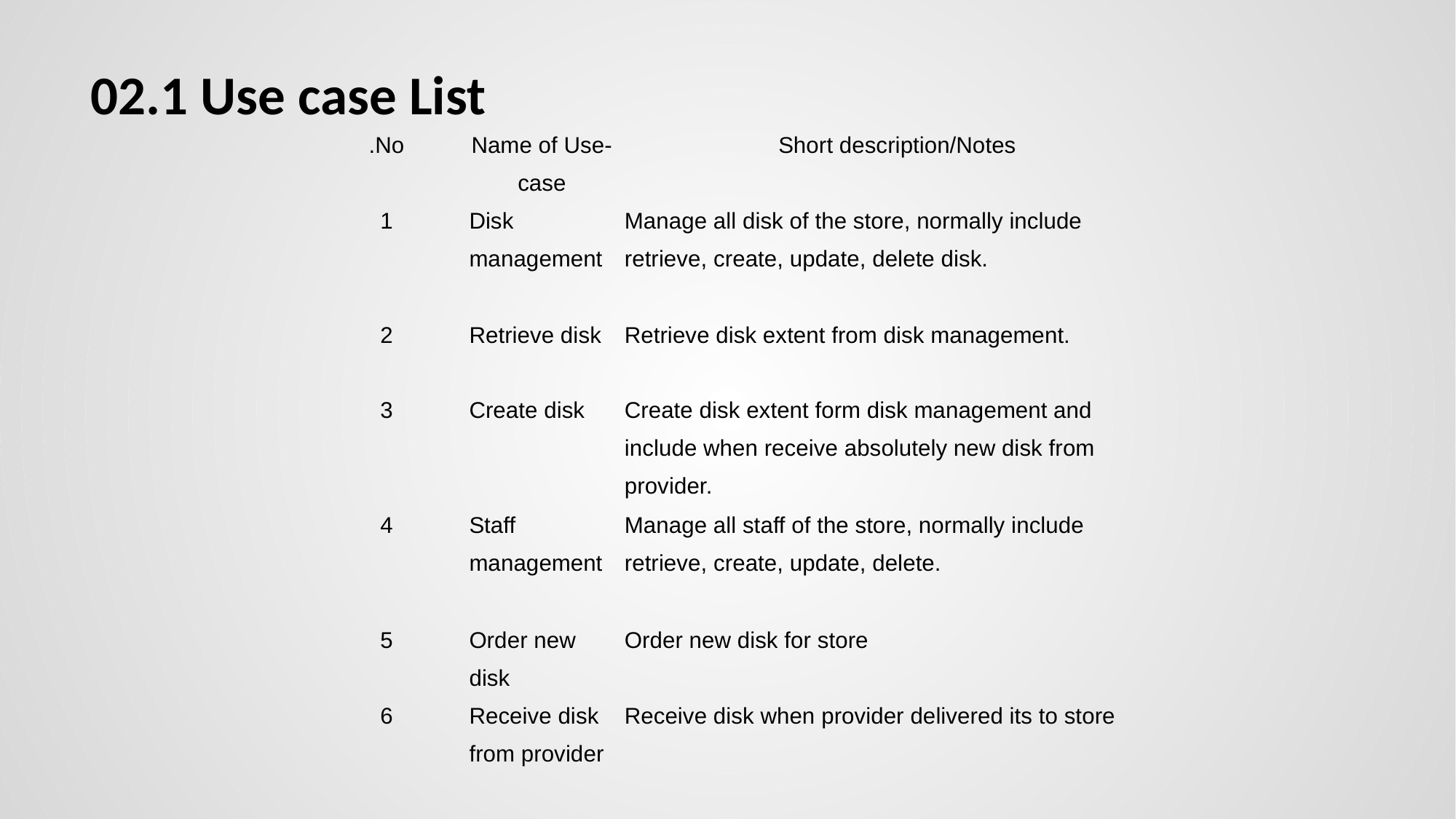

# 02.1 Use case List
| .No | Name of Use-case | Short description/Notes |
| --- | --- | --- |
| 1 | Disk management | Manage all disk of the store, normally include retrieve, create, update, delete disk. |
| 2 | Retrieve disk | Retrieve disk extent from disk management. |
| 3 | Create disk | Create disk extent form disk management and include when receive absolutely new disk from provider. |
| 4 | Staff management | Manage all staff of the store, normally include retrieve, create, update, delete. |
| 5 | Order new disk | Order new disk for store |
| 6 | Receive disk from provider | Receive disk when provider delivered its to store |